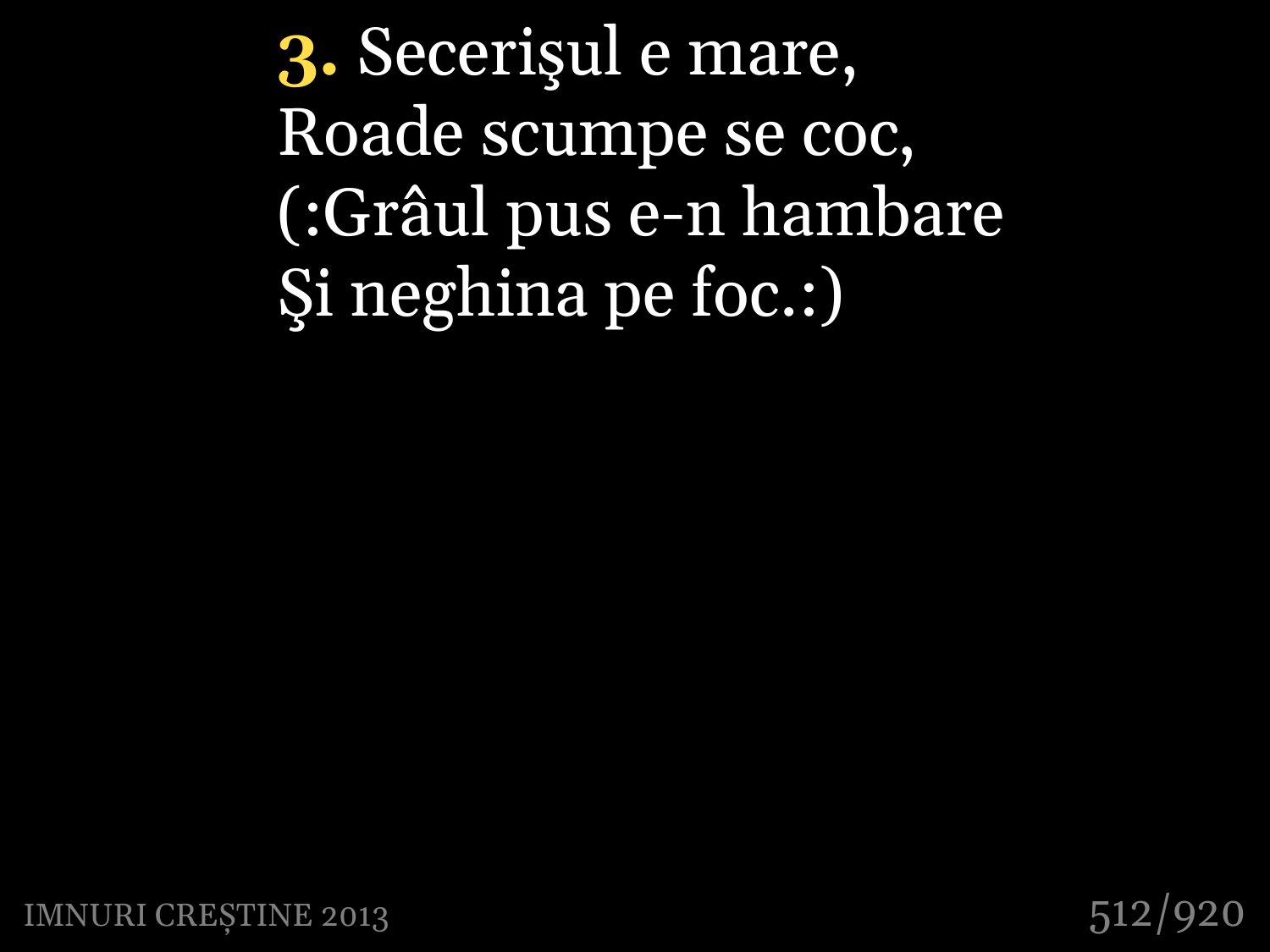

3. Secerişul e mare,
Roade scumpe se coc,
(:Grâul pus e-n hambare
Şi neghina pe foc.:)
512/920
IMNURI CREȘTINE 2013